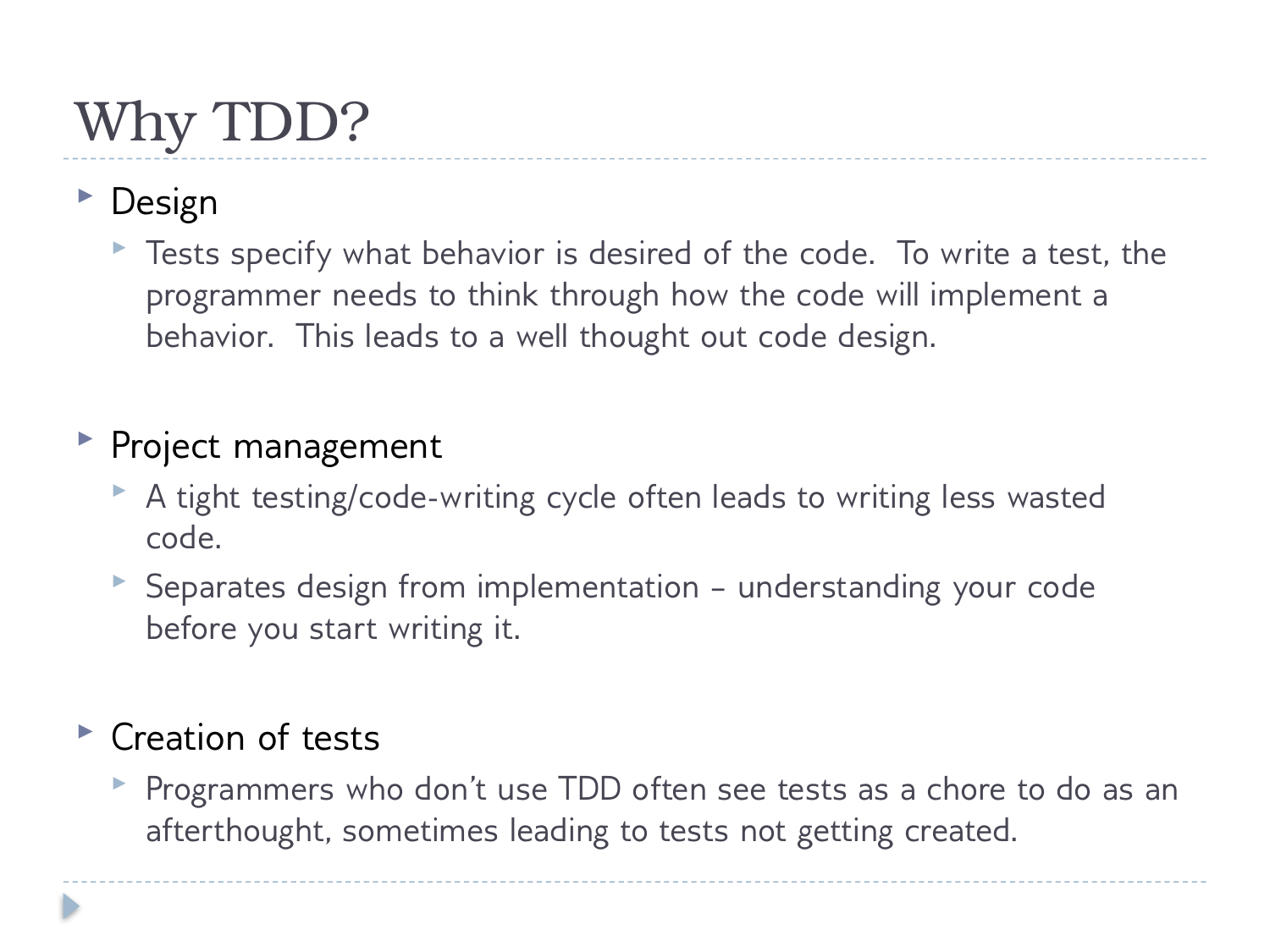

# Why TDD?
Design
Tests specify what behavior is desired of the code.  To write a test, the programmer needs to think through how the code will implement a behavior.  This leads to a well thought out code design.

Project management
A tight testing/code-writing cycle often leads to writing less wasted code.
Separates design from implementation – understanding your code before you start writing it.

Creation of tests
Programmers who don’t use TDD often see tests as a chore to do as an afterthought, sometimes leading to tests not getting created.